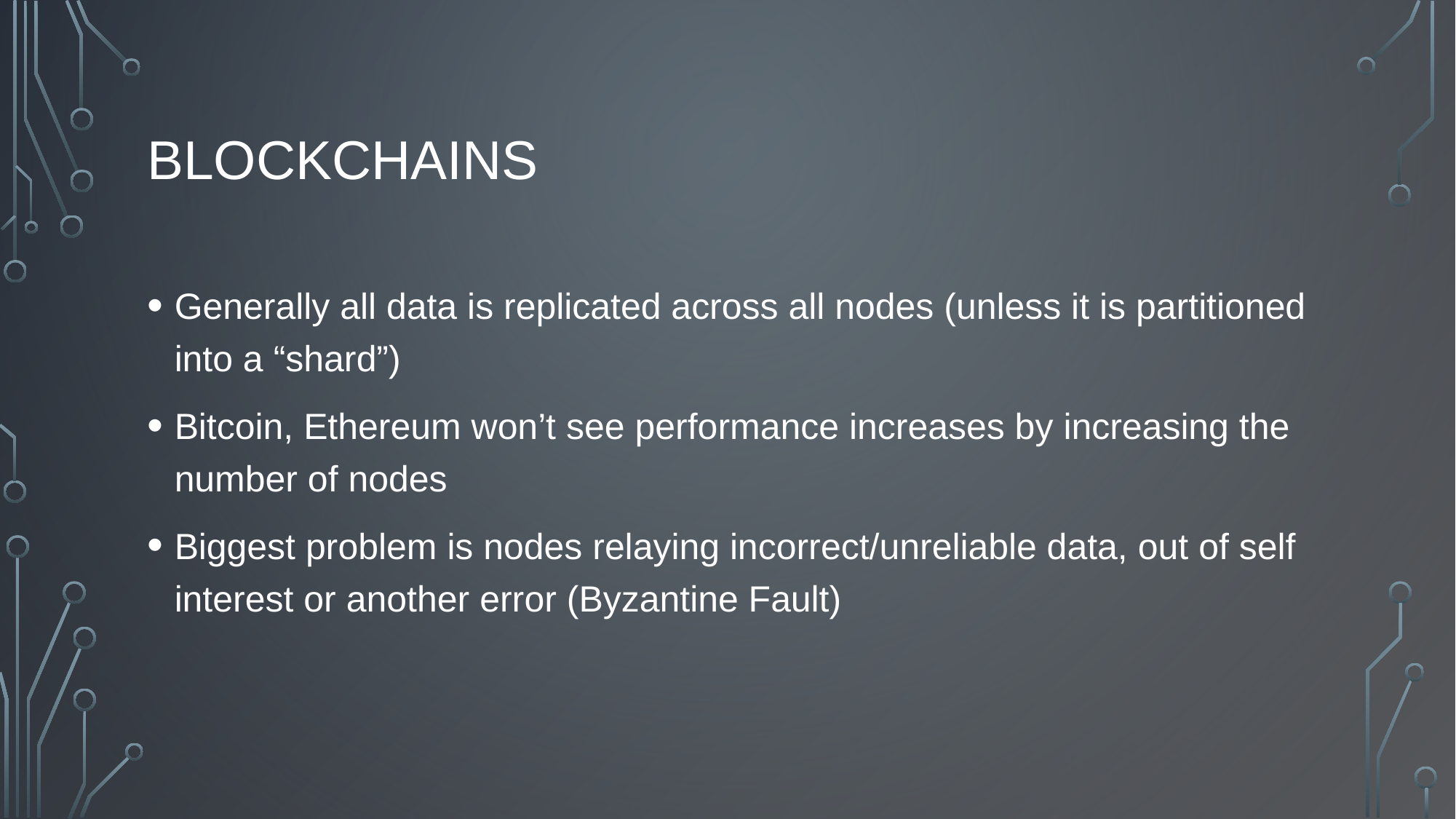

# Blockchains
Generally all data is replicated across all nodes (unless it is partitioned into a “shard”)
Bitcoin, Ethereum won’t see performance increases by increasing the number of nodes
Biggest problem is nodes relaying incorrect/unreliable data, out of self interest or another error (Byzantine Fault)